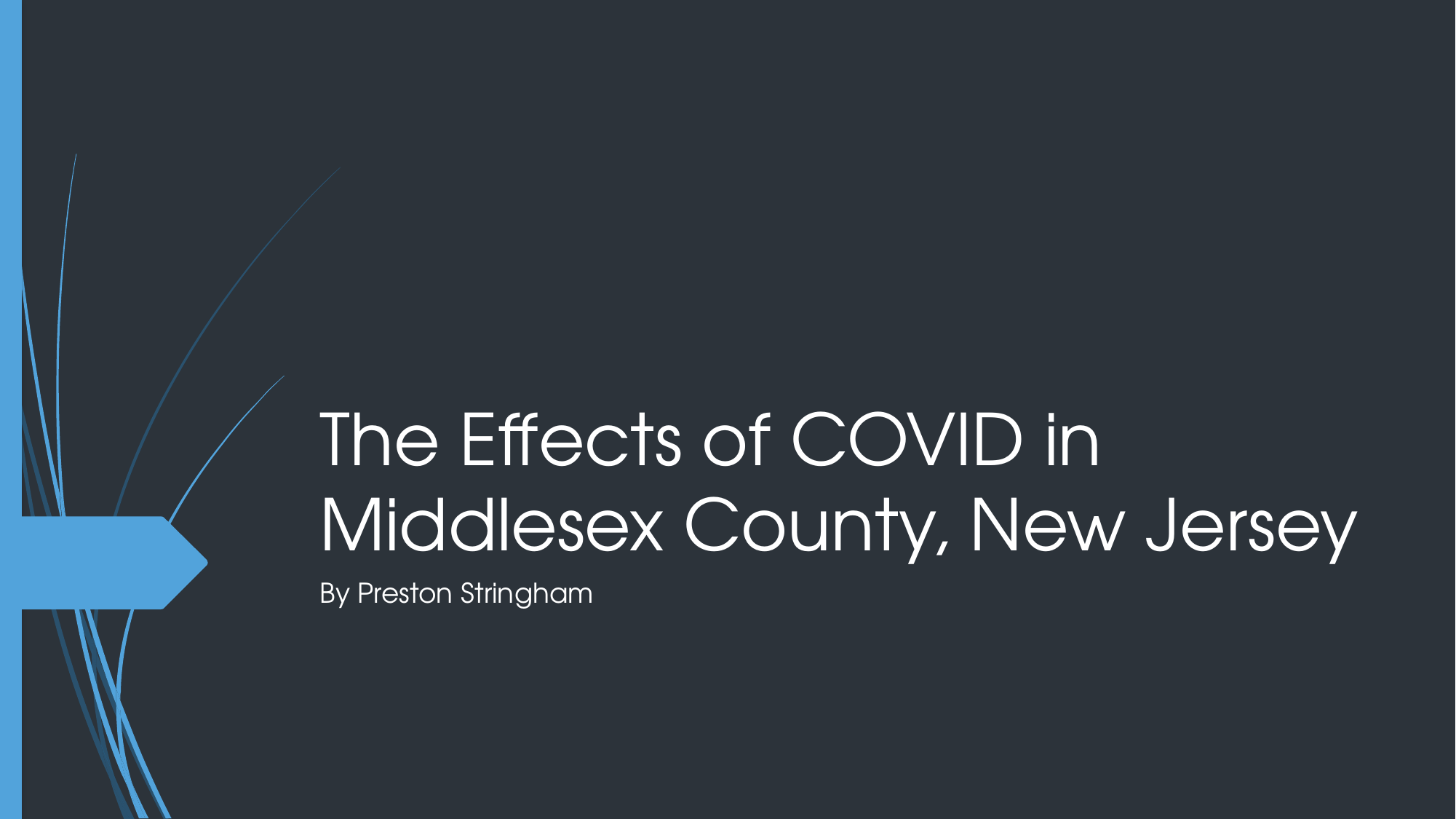

# The Effects of COVID in Middlesex County, New Jersey
By Preston Stringham